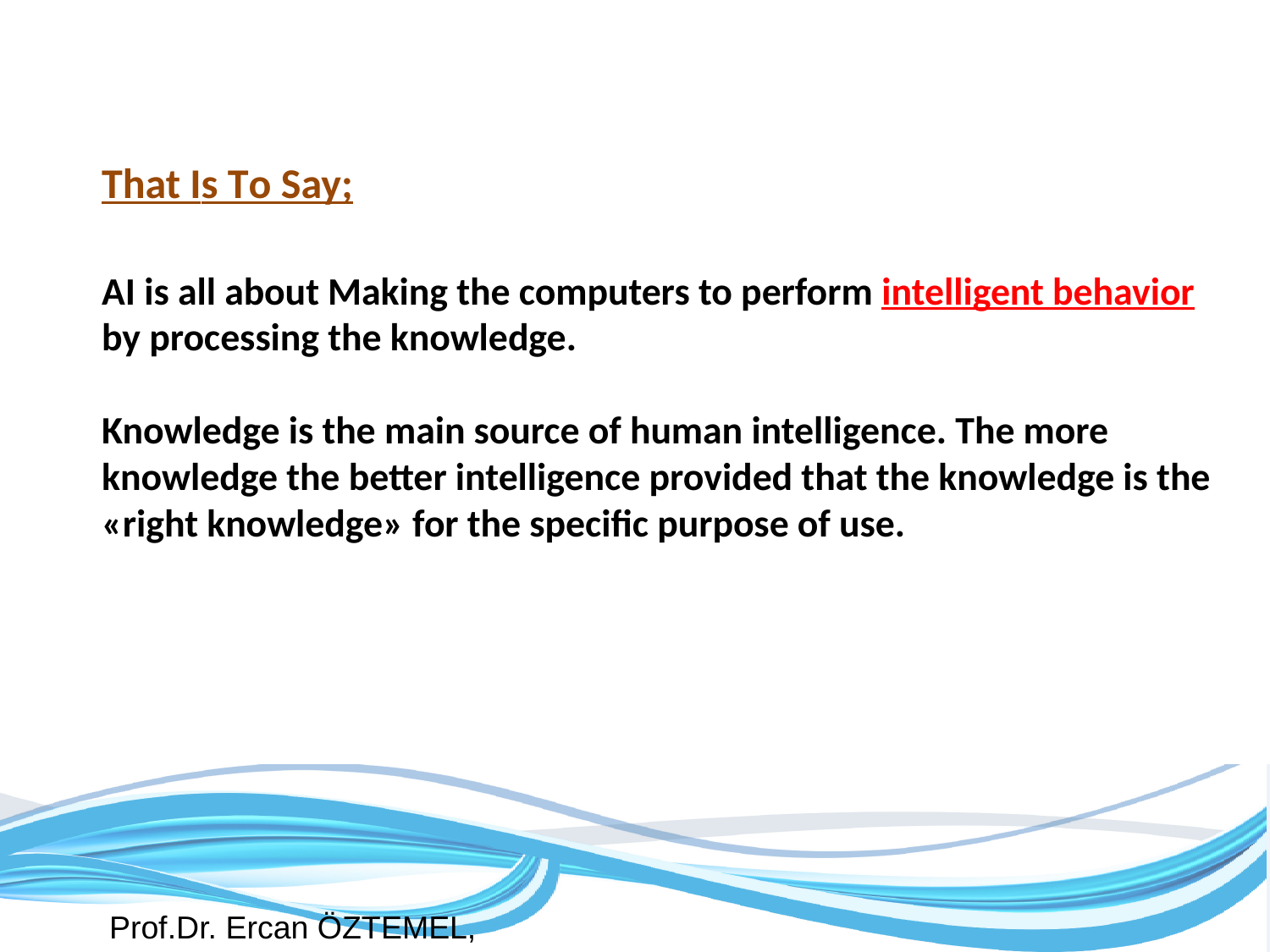

# That Is To Say; AI is all about Making the computers to perform intelligent behavior by processing the knowledge. Knowledge is the main source of human intelligence. The more knowledge the better intelligence provided that the knowledge is the «right knowledge» for the specific purpose of use.